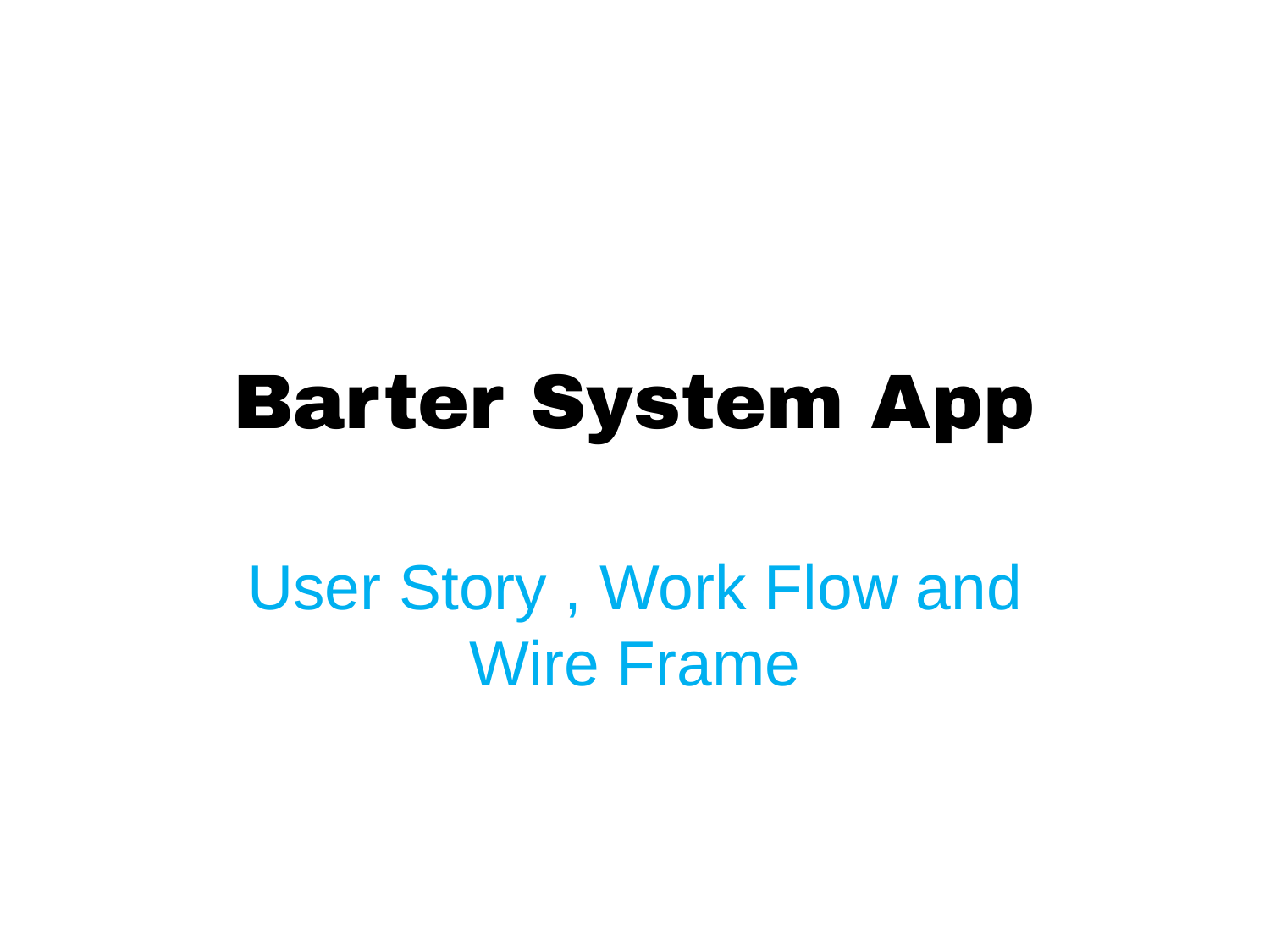

# Barter System App
User Story , Work Flow and Wire Frame